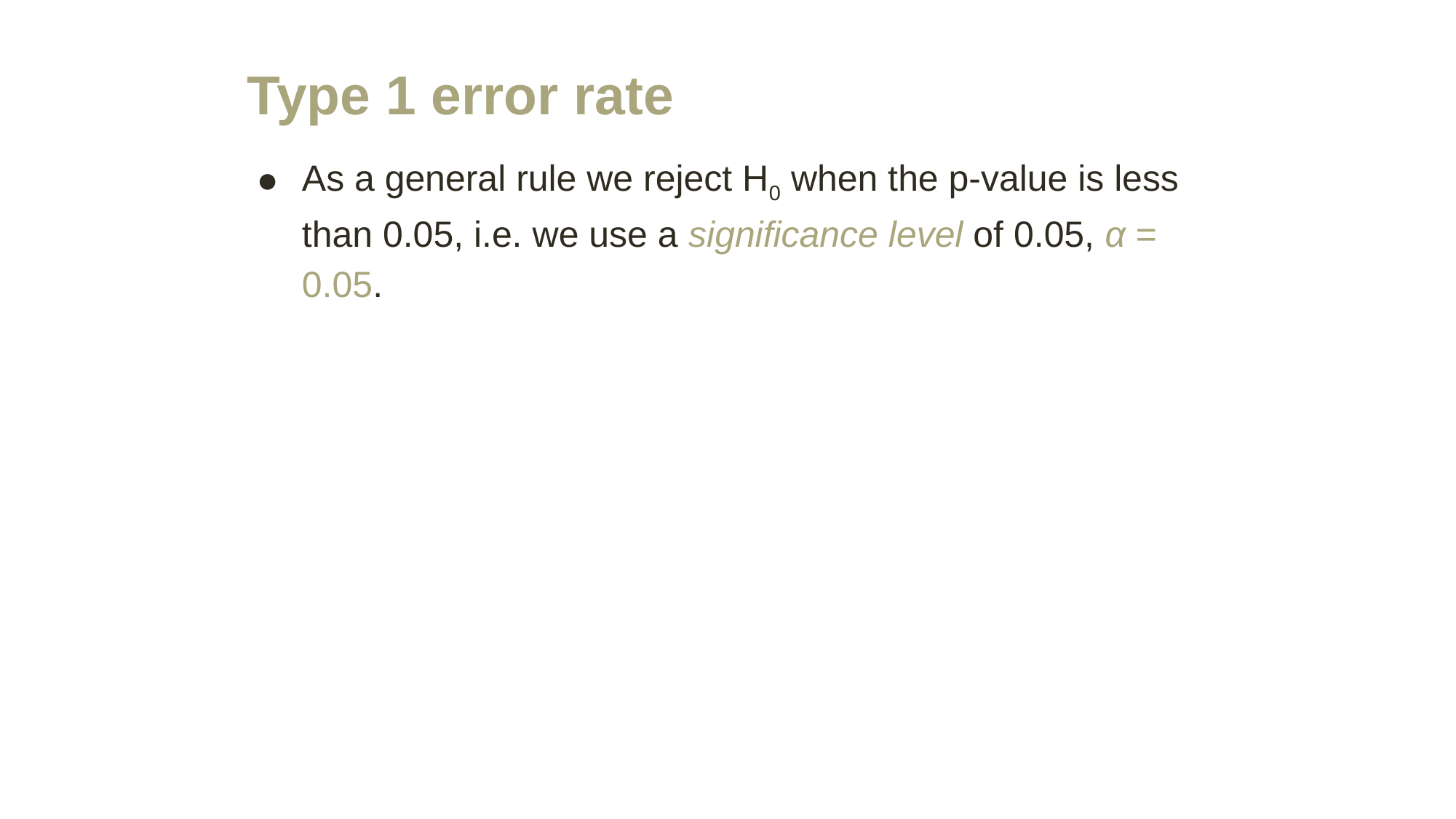

# Type 1 error rate
As a general rule we reject H0 when the p-value is less than 0.05, i.e. we use a significance level of 0.05, α = 0.05.